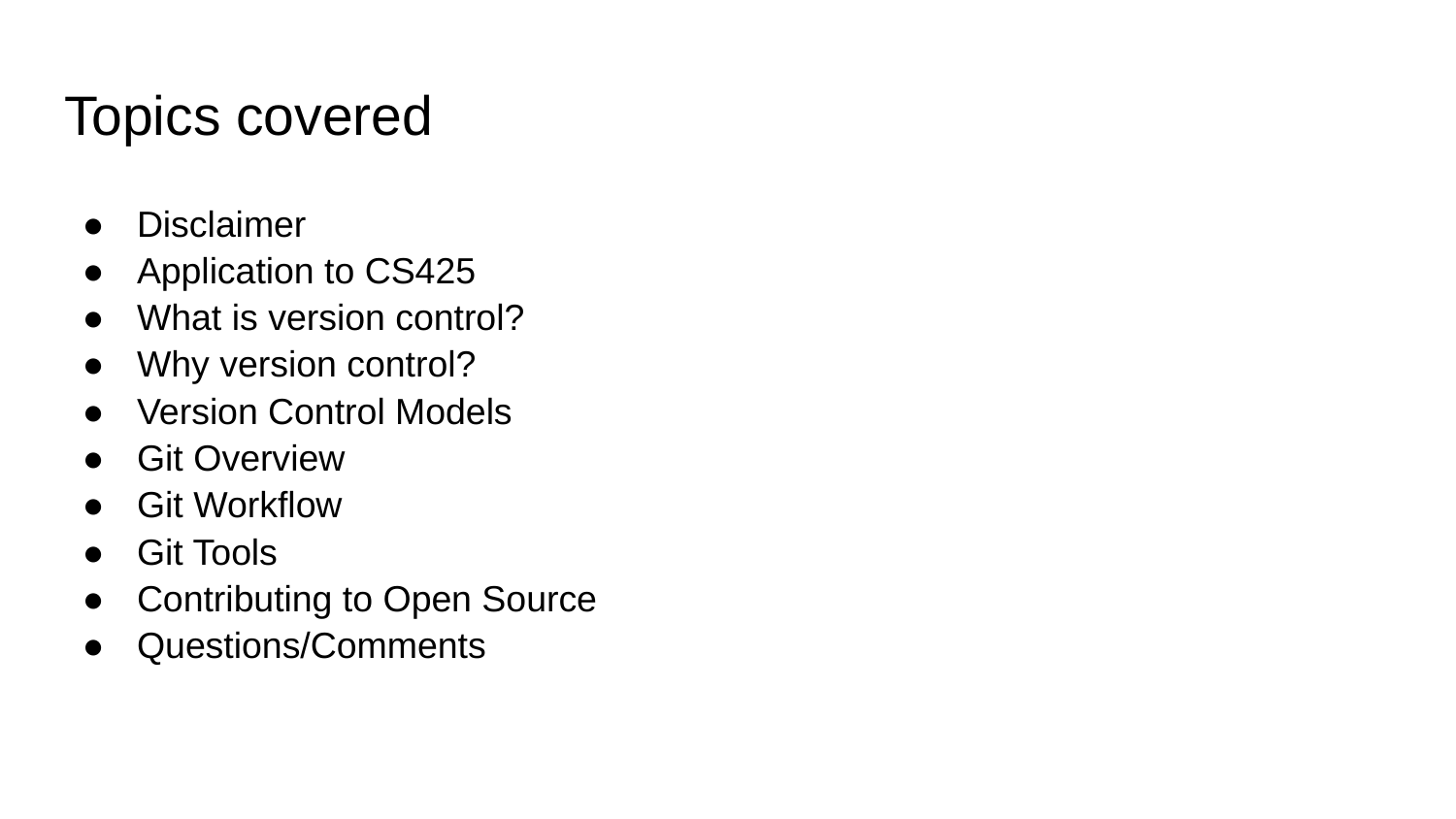

# Topics covered
Disclaimer
Application to CS425
What is version control?
Why version control?
Version Control Models
Git Overview
Git Workflow
Git Tools
Contributing to Open Source
Questions/Comments